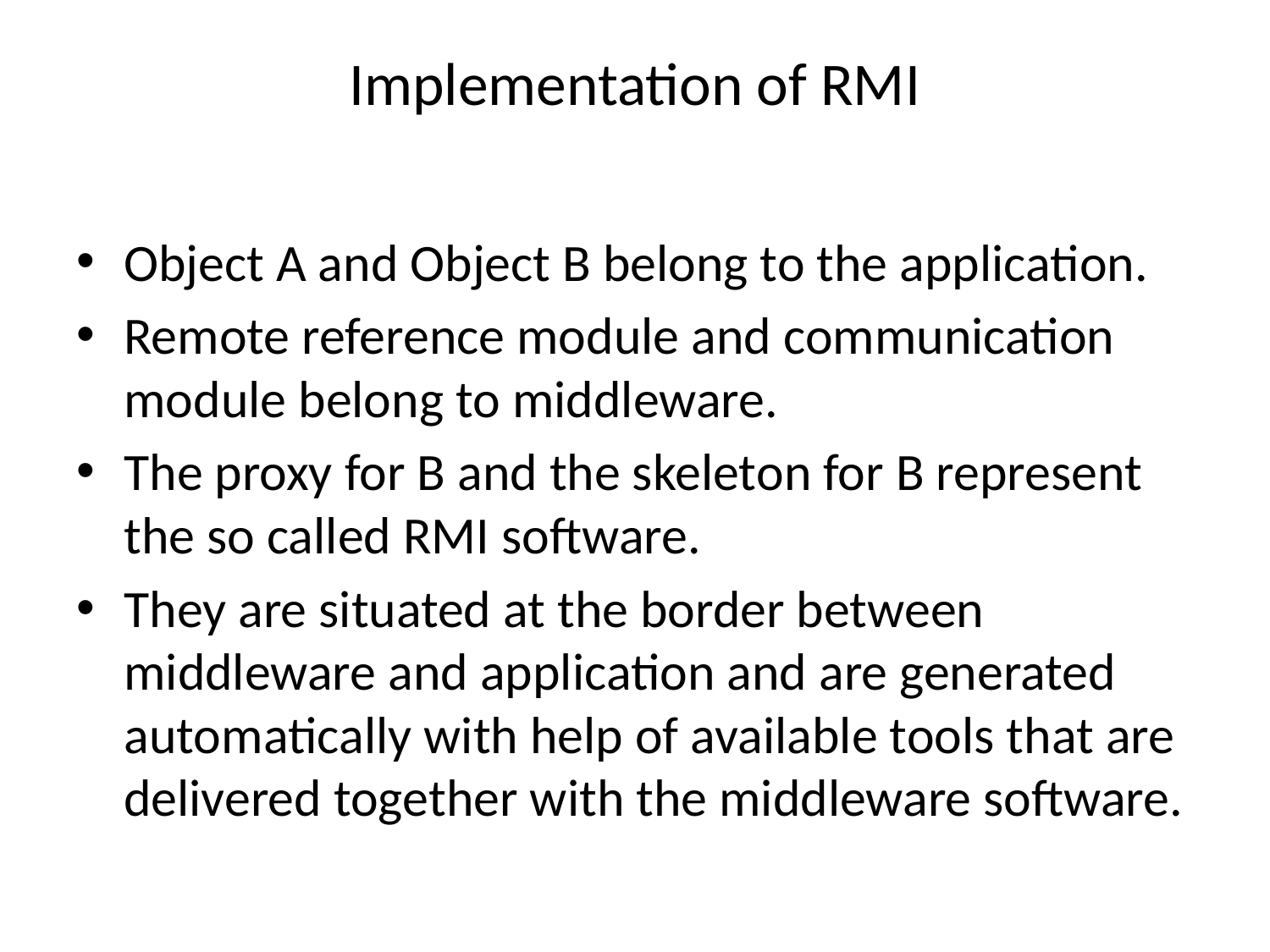

# Implementation of RMI
Object A and Object B belong to the application.
Remote reference module and communication module belong to middleware.
The proxy for B and the skeleton for B represent the so called RMI software.
They are situated at the border between middleware and application and are generated automatically with help of available tools that are delivered together with the middleware software.